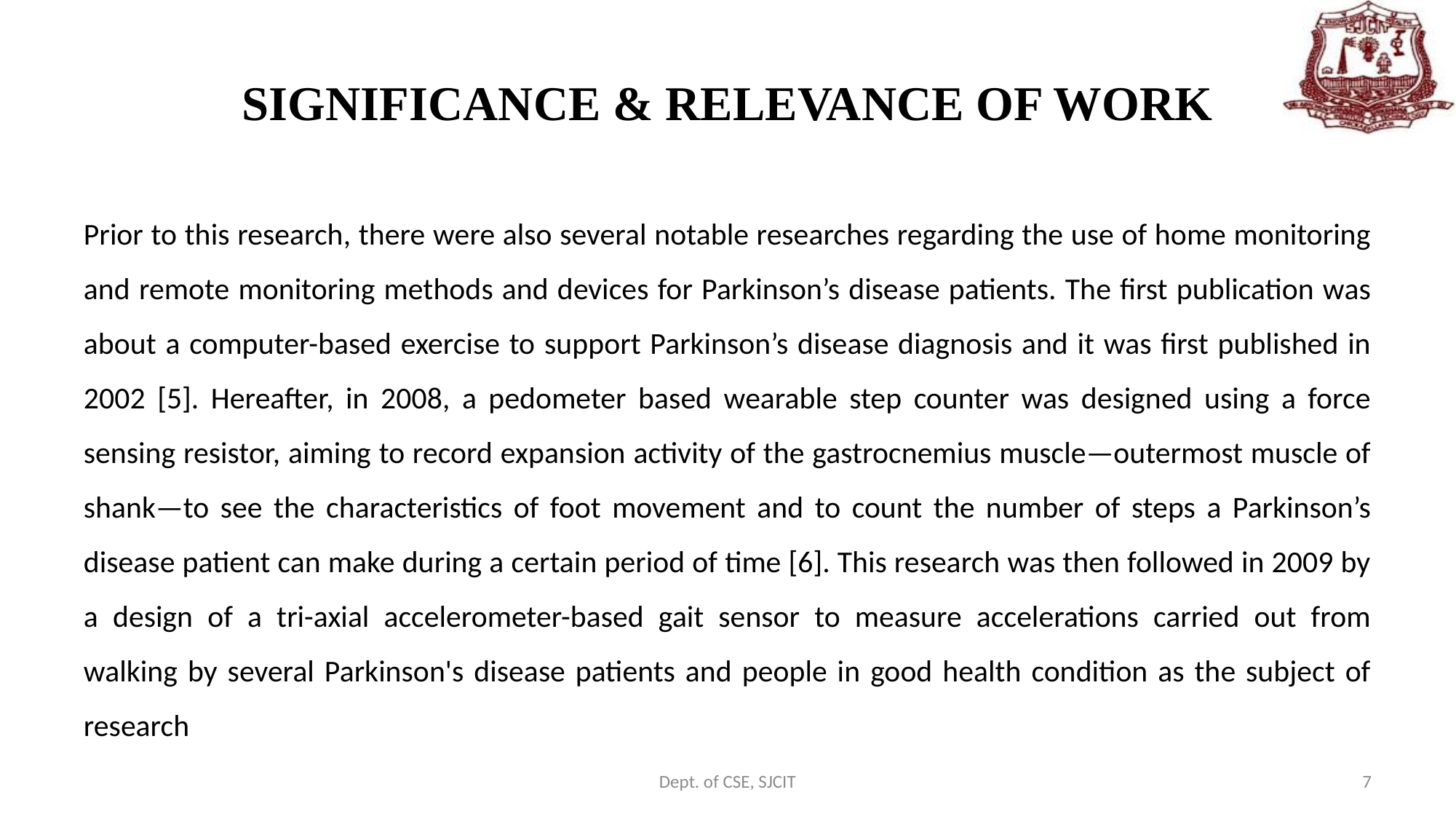

# SIGNIFICANCE & RELEVANCE OF WORK
Prior to this research, there were also several notable researches regarding the use of home monitoring and remote monitoring methods and devices for Parkinson’s disease patients. The first publication was about a computer-based exercise to support Parkinson’s disease diagnosis and it was first published in 2002 [5]. Hereafter, in 2008, a pedometer based wearable step counter was designed using a force sensing resistor, aiming to record expansion activity of the gastrocnemius muscle—outermost muscle of shank—to see the characteristics of foot movement and to count the number of steps a Parkinson’s disease patient can make during a certain period of time [6]. This research was then followed in 2009 by a design of a tri-axial accelerometer-based gait sensor to measure accelerations carried out from walking by several Parkinson's disease patients and people in good health condition as the subject of research
Dept. of CSE, SJCIT
7